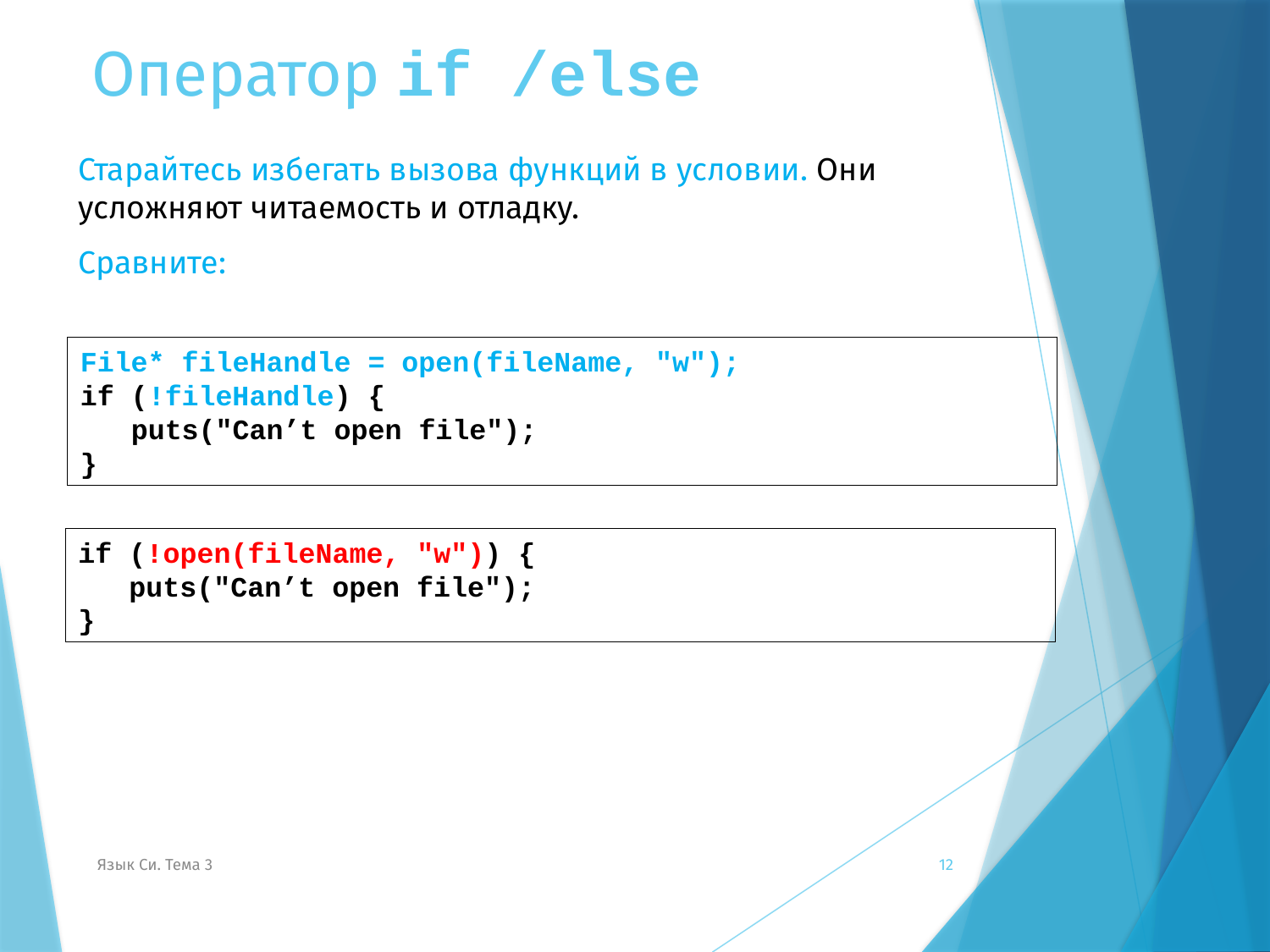

# Оператор if /else
Старайтесь избегать вызова функций в условии. Они усложняют читаемость и отладку.
Сравните:
File* fileHandle = open(fileName, "w");
if (!fileHandle) {
   puts("Can’t open file");
}
if (!open(fileName, "w")) {
   puts("Can’t open file");
}
Язык Си. Тема 3
12